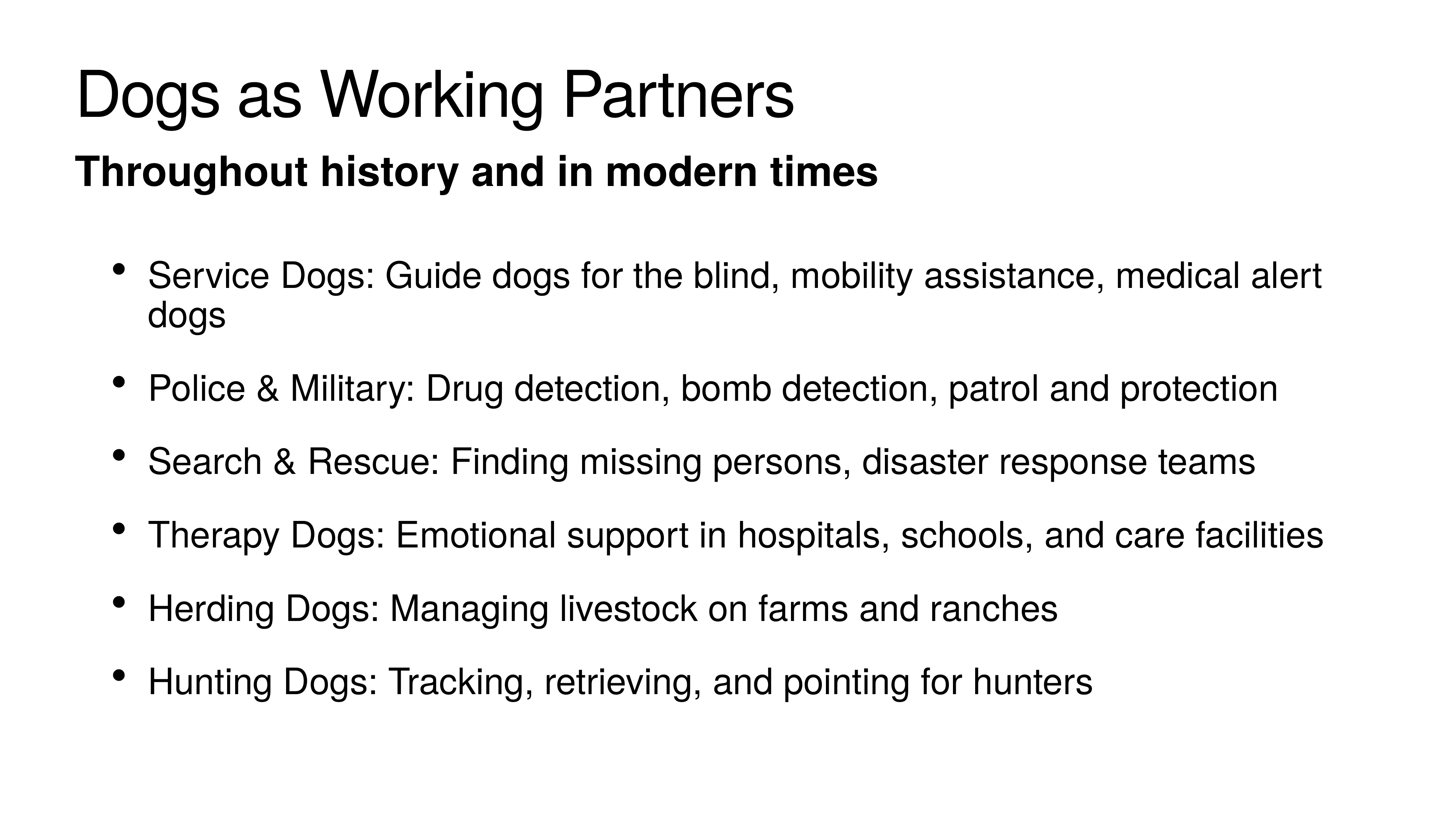

# Dogs as Working Partners
Throughout history and in modern times
Service Dogs: Guide dogs for the blind, mobility assistance, medical alert dogs
Police & Military: Drug detection, bomb detection, patrol and protection
Search & Rescue: Finding missing persons, disaster response teams
Therapy Dogs: Emotional support in hospitals, schools, and care facilities
Herding Dogs: Managing livestock on farms and ranches
Hunting Dogs: Tracking, retrieving, and pointing for hunters